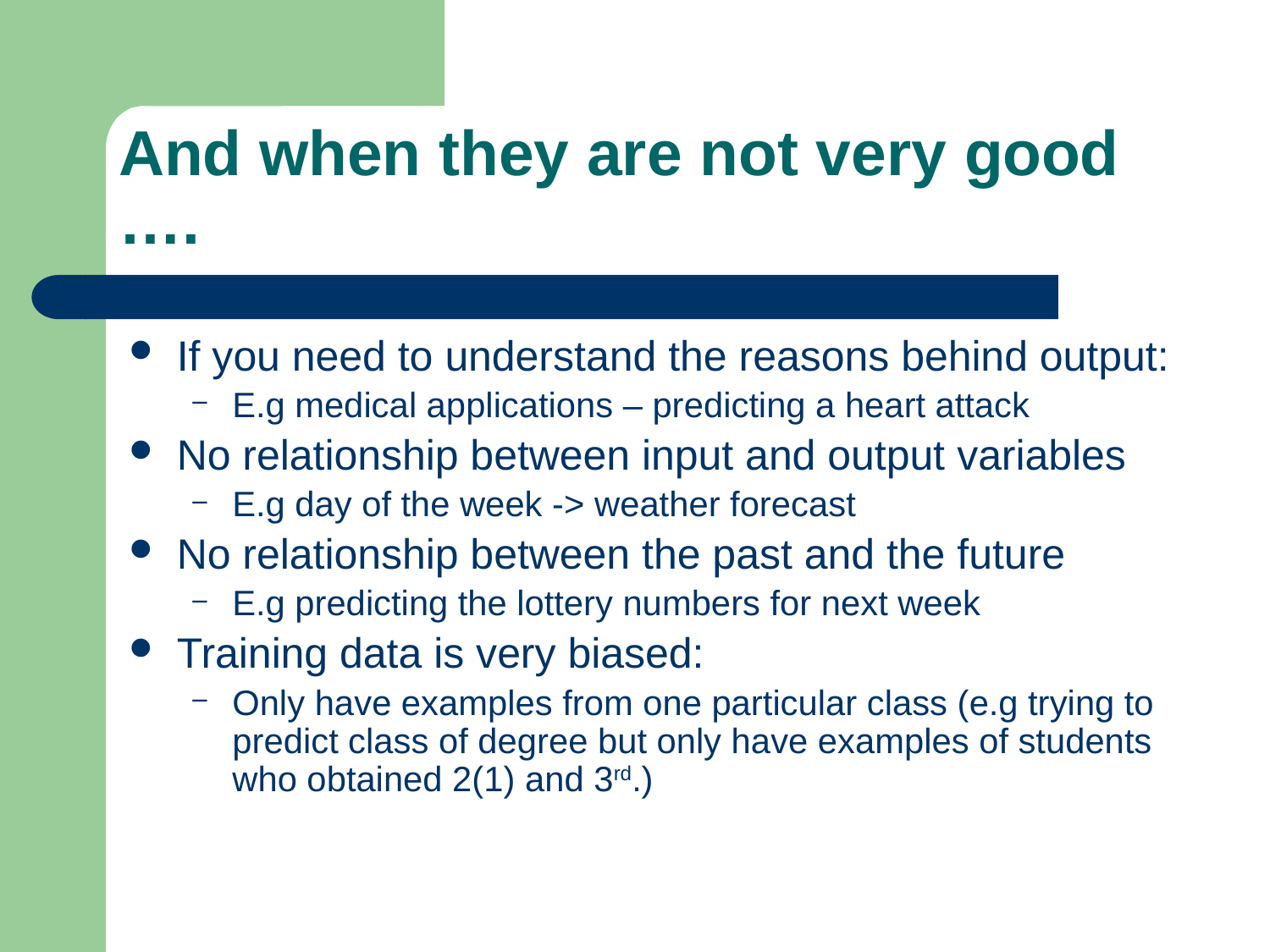

# And when they are not very good ….
If you need to understand the reasons behind output:
E.g medical applications – predicting a heart attack
No relationship between input and output variables
E.g day of the week -> weather forecast
No relationship between the past and the future
E.g predicting the lottery numbers for next week
Training data is very biased:
Only have examples from one particular class (e.g trying to predict class of degree but only have examples of students who obtained 2(1) and 3rd.)